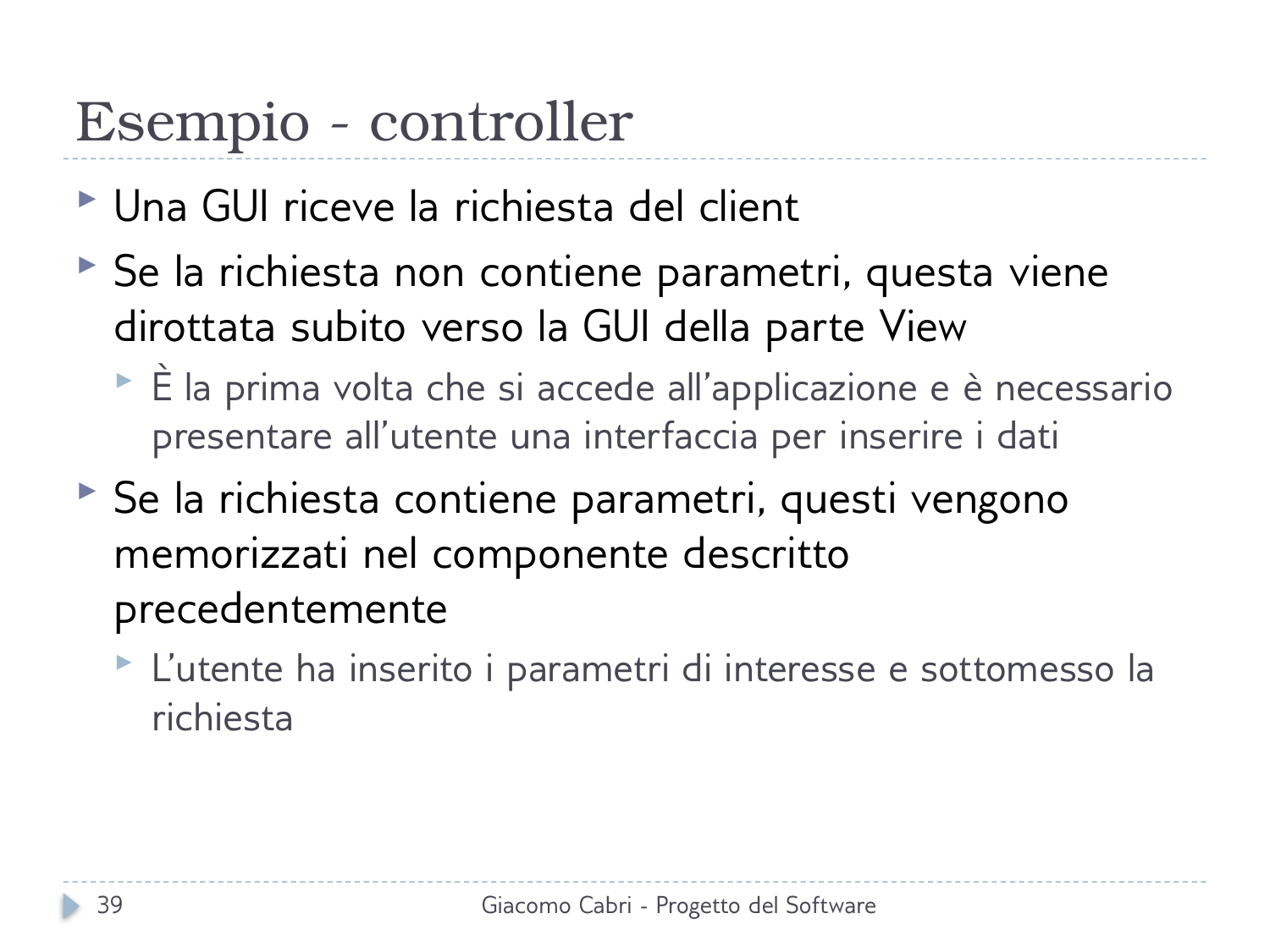

# Esempio - controller
Una GUI riceve la richiesta del client
Se la richiesta non contiene parametri, questa viene dirottata subito verso la GUI della parte View
È la prima volta che si accede all’applicazione e è necessario presentare all’utente una interfaccia per inserire i dati
Se la richiesta contiene parametri, questi vengono memorizzati nel componente descritto precedentemente
L’utente ha inserito i parametri di interesse e sottomesso la richiesta
39
Giacomo Cabri - Progetto del Software